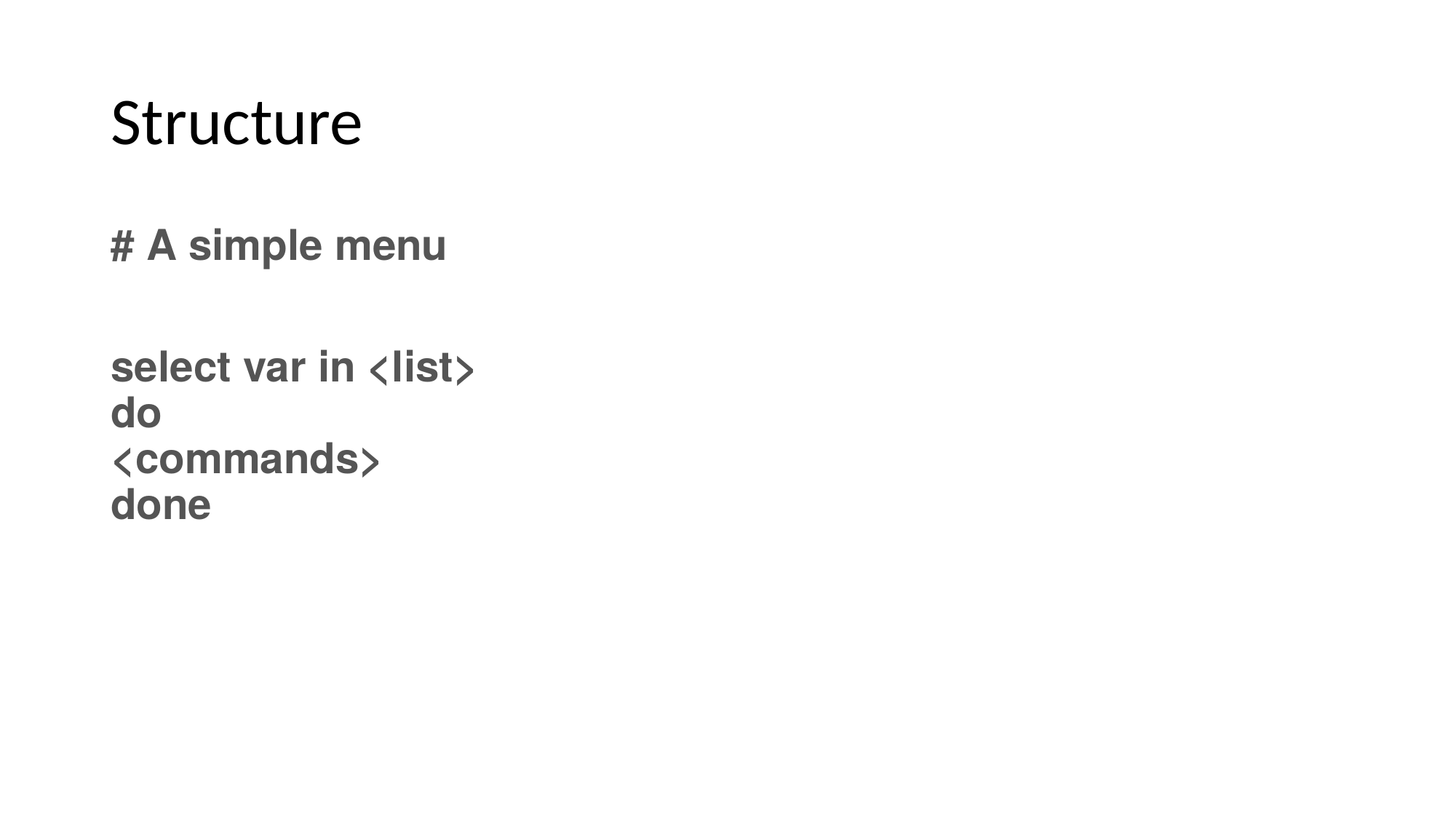

# Structure
# A simple menu

select var in <list>
do
<commands>
done